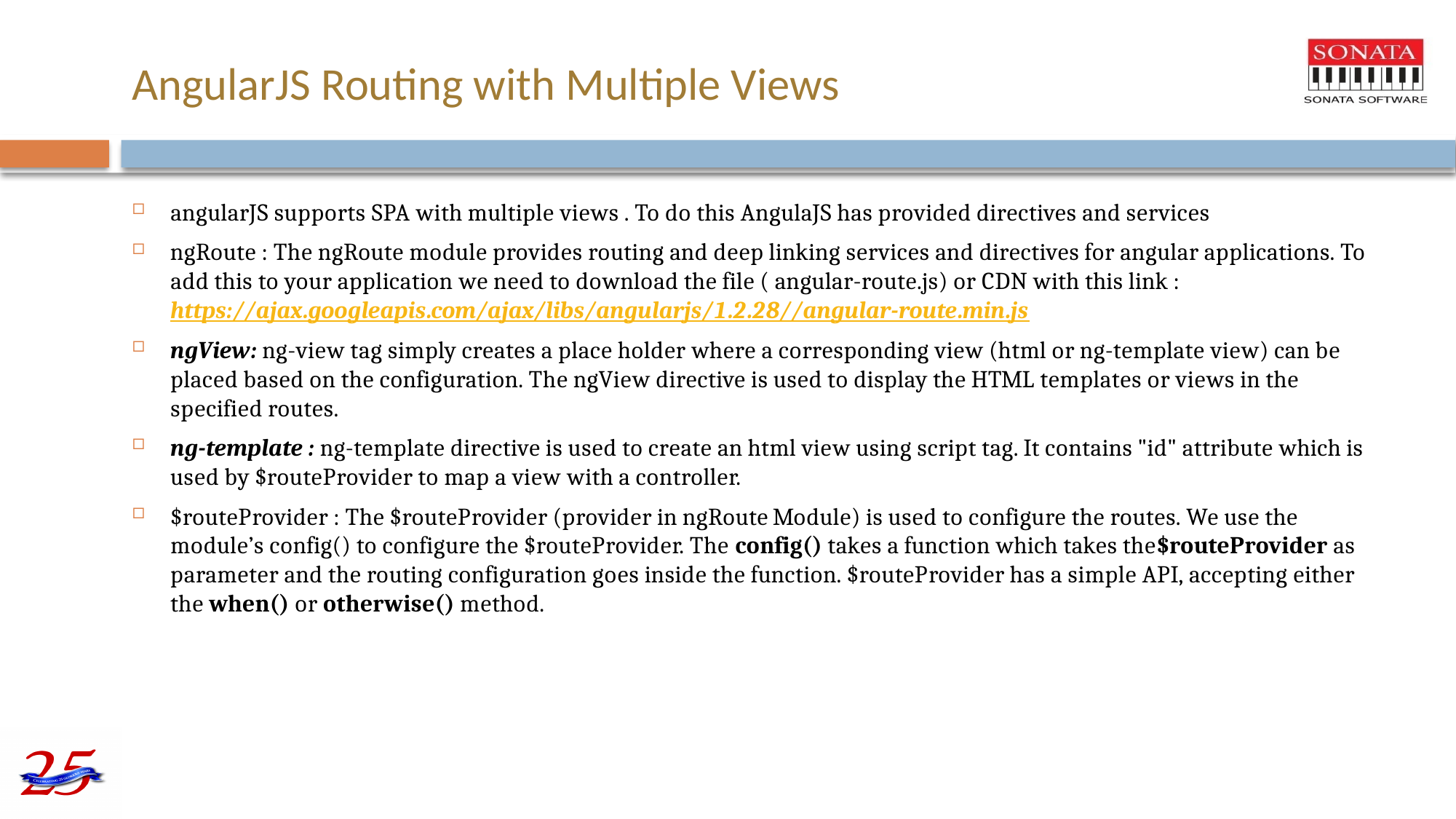

# AngularJS Routing with Multiple Views
angularJS supports SPA with multiple views . To do this AngulaJS has provided directives and services
ngRoute : The ngRoute module provides routing and deep linking services and directives for angular applications. To add this to your application we need to download the file ( angular-route.js) or CDN with this link : https://ajax.googleapis.com/ajax/libs/angularjs/1.2.28//angular-route.min.js
ngView: ng-view tag simply creates a place holder where a corresponding view (html or ng-template view) can be placed based on the configuration. The ngView directive is used to display the HTML templates or views in the specified routes.
ng-template : ng-template directive is used to create an html view using script tag. It contains "id" attribute which is used by $routeProvider to map a view with a controller.
$routeProvider : The $routeProvider (provider in ngRoute Module) is used to configure the routes. We use the module’s config() to configure the $routeProvider. The config() takes a function which takes the$routeProvider as parameter and the routing configuration goes inside the function. $routeProvider has a simple API, accepting either the when() or otherwise() method.